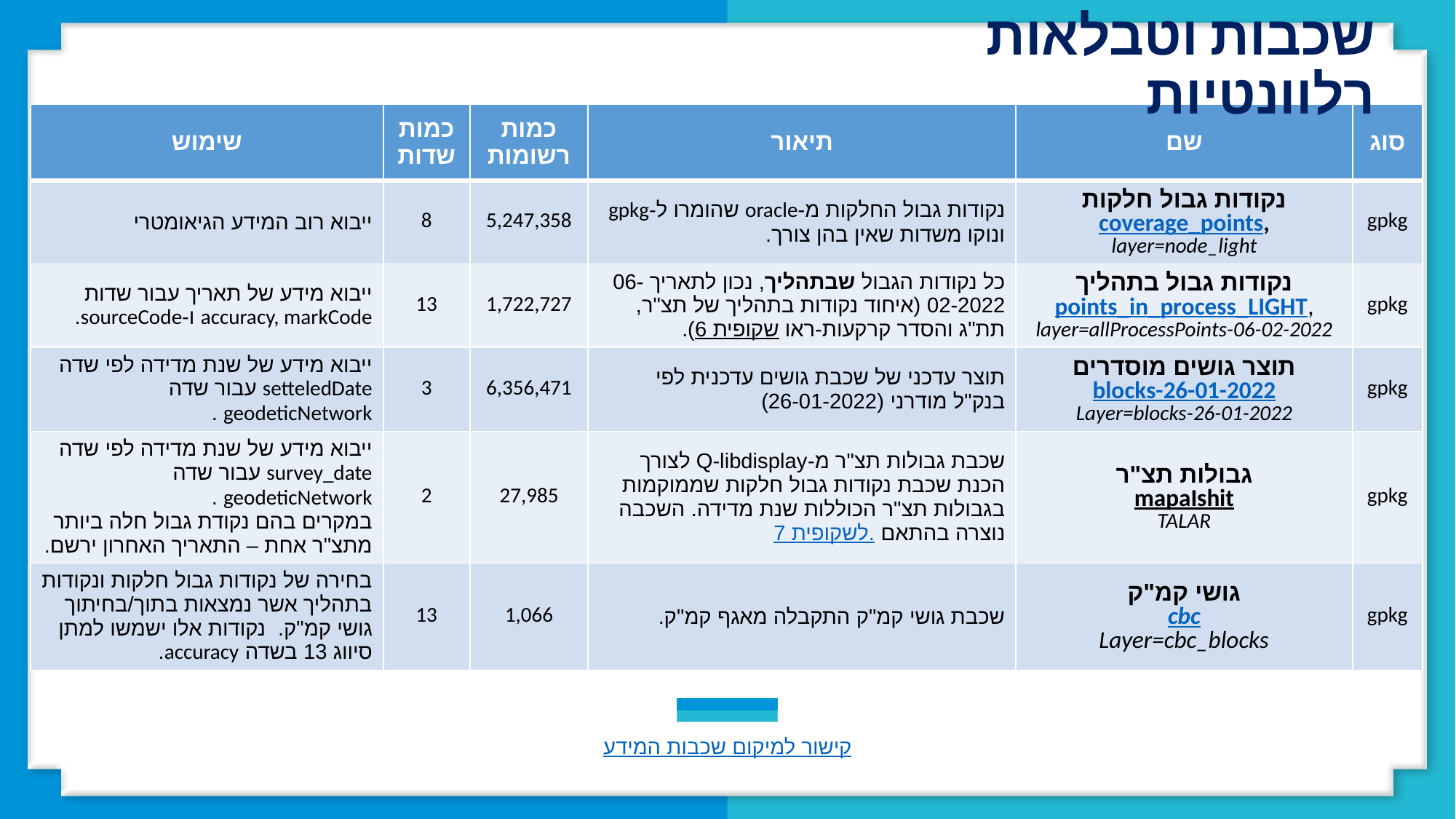

שכבות וטבלאות רלוונטיות
| שימוש | כמות שדות | כמות רשומות | תיאור | שם | סוג |
| --- | --- | --- | --- | --- | --- |
| ייבוא רוב המידע הגיאומטרי | 8 | 5,247,358 | נקודות גבול החלקות מ-oracle שהומרו ל-gpkg ונוקו משדות שאין בהן צורך. | נקודות גבול חלקות coverage\_points, layer=node\_light | gpkg |
| ייבוא מידע של תאריך עבור שדות accuracy, markCode ו-sourceCode. | 13 | 1,722,727 | כל נקודות הגבול שבתהליך, נכון לתאריך 06-02-2022 (איחוד נקודות בתהליך של תצ"ר, תת"ג והסדר קרקעות-ראו שקופית 6). | נקודות גבול בתהליך points\_in\_process\_LIGHT, layer=allProcessPoints-06-02-2022 | gpkg |
| ייבוא מידע של שנת מדידה לפי שדה setteledDate עבור שדה geodeticNetwork . | 3 | 6,356,471 | תוצר עדכני של שכבת גושים עדכנית לפי בנק"ל מודרני (26-01-2022) | תוצר גושים מוסדרים blocks-26-01-2022 Layer=blocks-26-01-2022 | gpkg |
| ייבוא מידע של שנת מדידה לפי שדה survey\_date עבור שדה geodeticNetwork . במקרים בהם נקודת גבול חלה ביותר מתצ"ר אחת – התאריך האחרון ירשם. | 2 | 27,985 | שכבת גבולות תצ"ר מ-Q-libdisplay לצורך הכנת שכבת נקודות גבול חלקות שממוקמות בגבולות תצ"ר הכוללות שנת מדידה. השכבה נוצרה בהתאם לשקופית 7. | גבולות תצ"ר mapaIshit TALAR | gpkg |
| בחירה של נקודות גבול חלקות ונקודות בתהליך אשר נמצאות בתוך/בחיתוך גושי קמ"ק. נקודות אלו ישמשו למתן סיווג 13 בשדה accuracy. | 13 | 1,066 | שכבת גושי קמ"ק התקבלה מאגף קמ"ק. | גושי קמ"ק cbc Layer=cbc\_blocks | gpkg |
קישור למיקום שכבות המידע